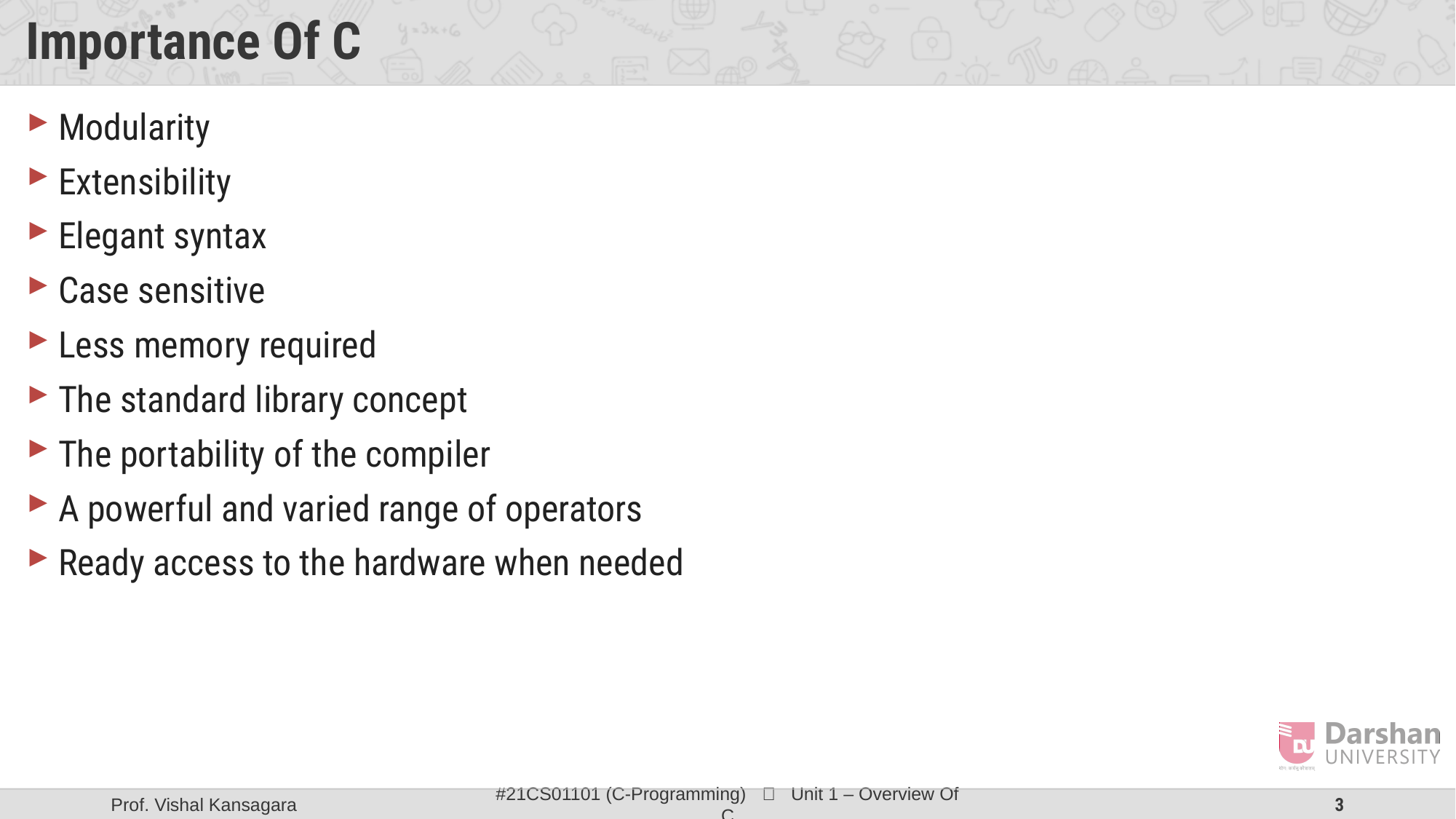

# Importance Of C
Modularity
Extensibility
Elegant syntax
Case sensitive
Less memory required
The standard library concept
The portability of the compiler
A powerful and varied range of operators
Ready access to the hardware when needed